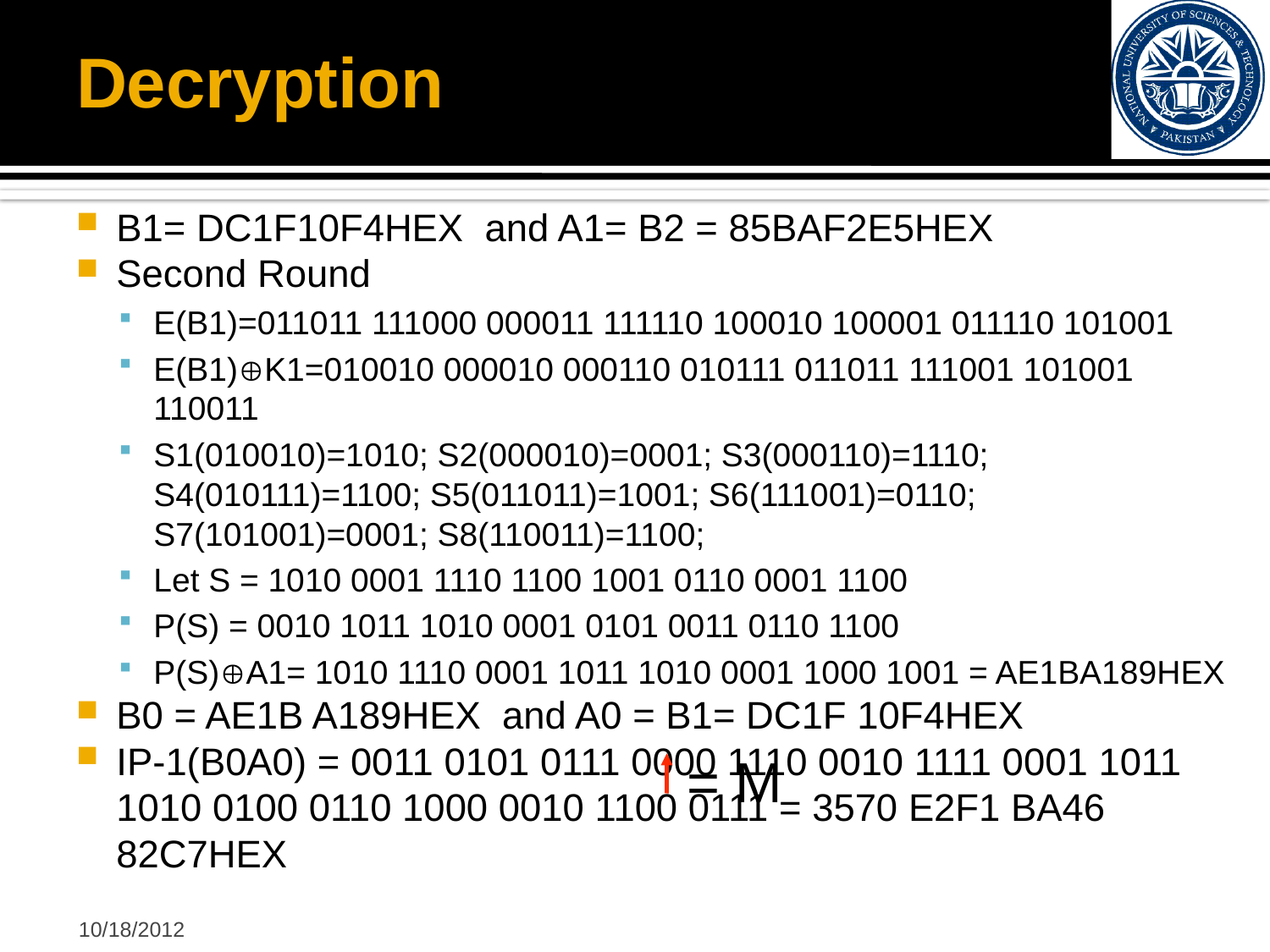

# Decryption
B1= DC1F10F4HEX  and A1= B2 = 85BAF2E5HEX
Second Round
E(B1)=011011 111000 000011 111110 100010 100001 011110 101001
E(B1)⊕K1=010010 000010 000110 010111 011011 111001 101001 110011
S1(010010)=1010; S2(000010)=0001; S3(000110)=1110; S4(010111)=1100; S5(011011)=1001; S6(111001)=0110; S7(101001)=0001; S8(110011)=1100;
Let S = 1010 0001 1110 1100 1001 0110 0001 1100
P(S) = 0010 1011 1010 0001 0101 0011 0110 1100
P(S)⊕A1= 1010 1110 0001 1011 1010 0001 1000 1001 = AE1BA189HEX
B0 = AE1B A189HEX  and A0 = B1= DC1F 10F4HEX
IP-1(B0A0) = 0011 0101 0111 0000 1110 0010 1111 0001 1011 1010 0100 0110 1000 0010 1100 0111 = 3570 E2F1 BA46 82C7HEX

= M

10/18/2012